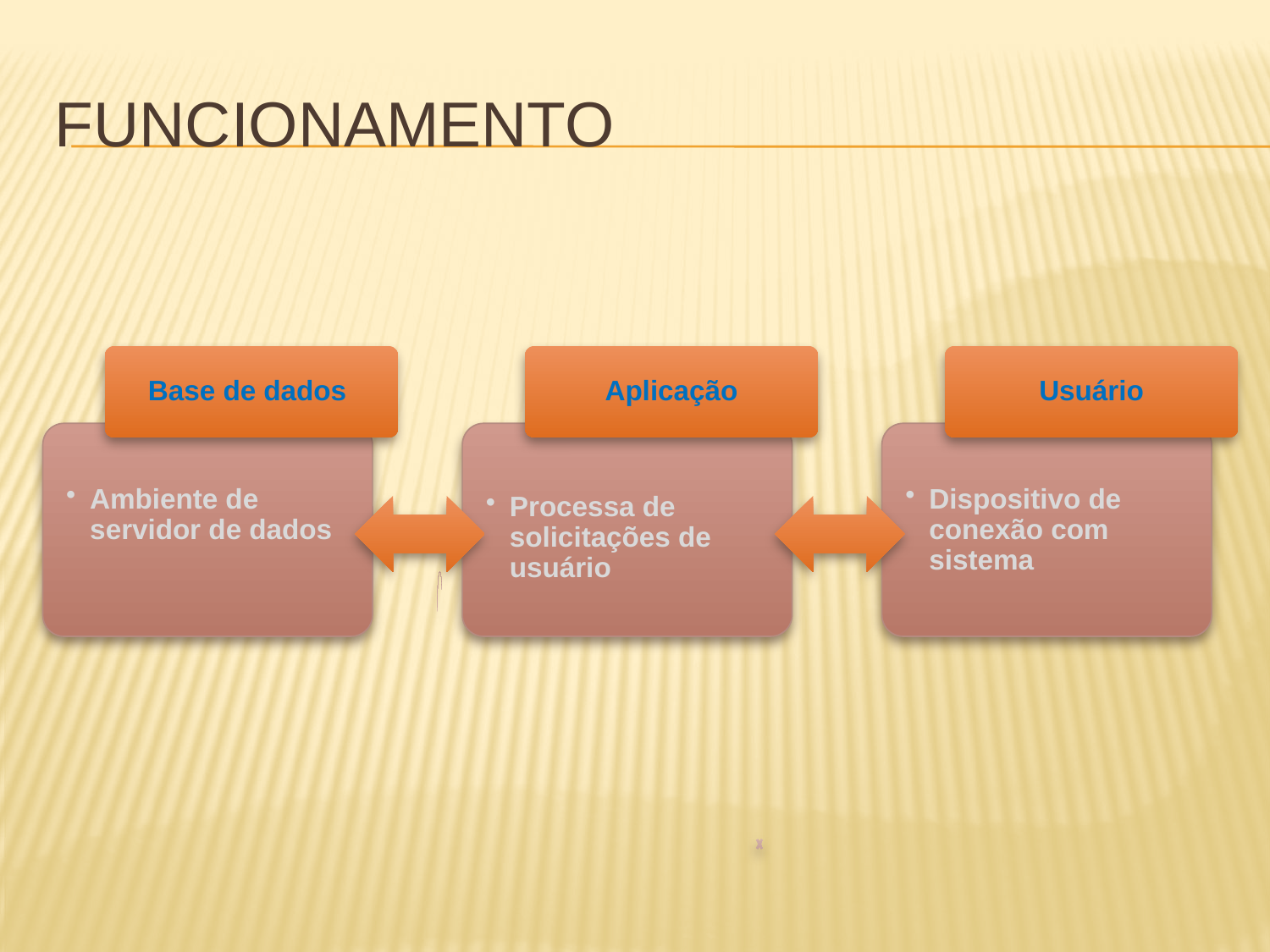

# Funcionamento

Ambiente de servidor de dados
Base de dados
Processa de solicitações de usuário
Aplicação

Dispositivo de conexão com sistema
Usuário